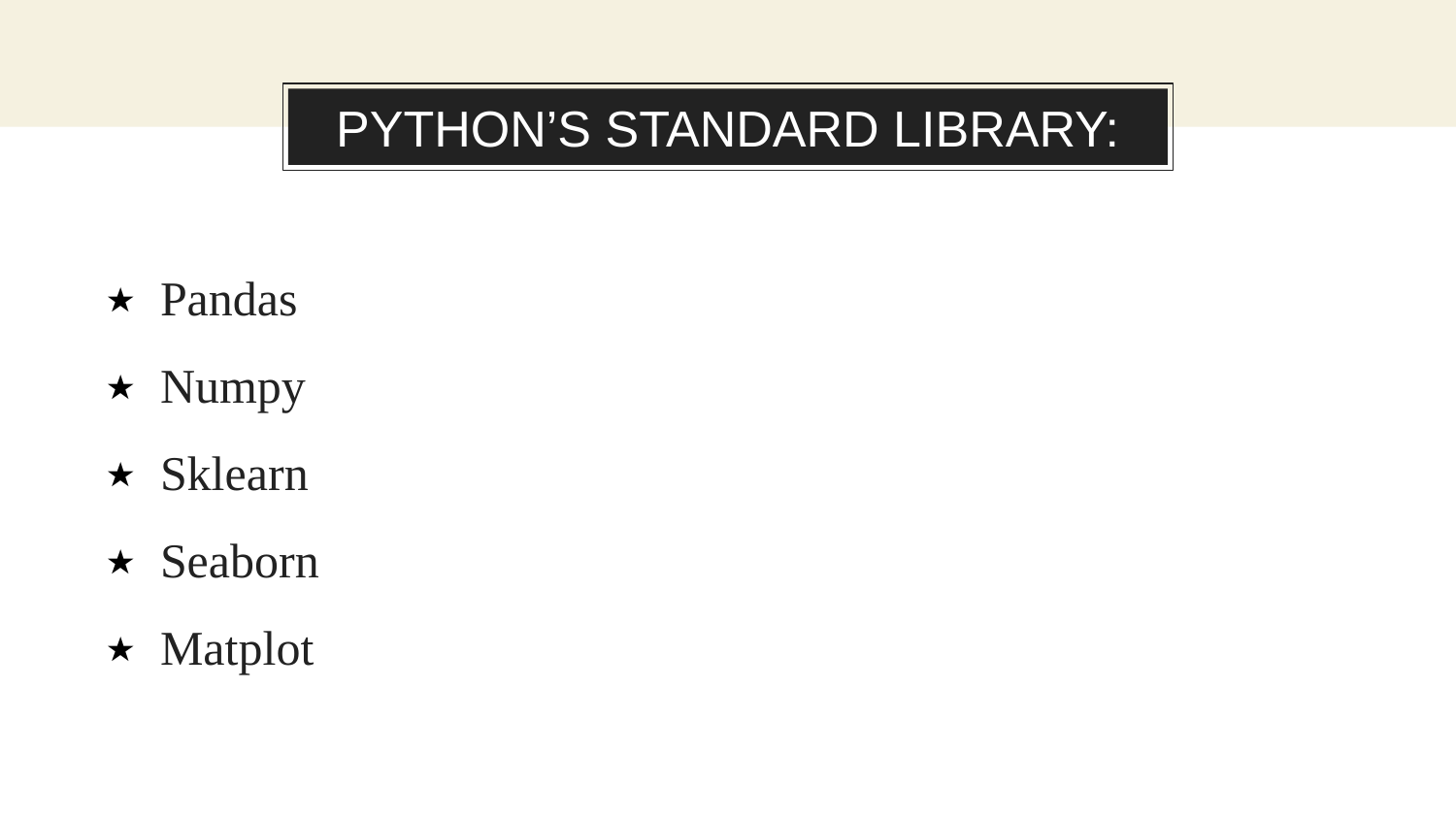

# PYTHON’S STANDARD LIBRARY:
Pandas
Numpy
Sklearn
Seaborn
Matplot